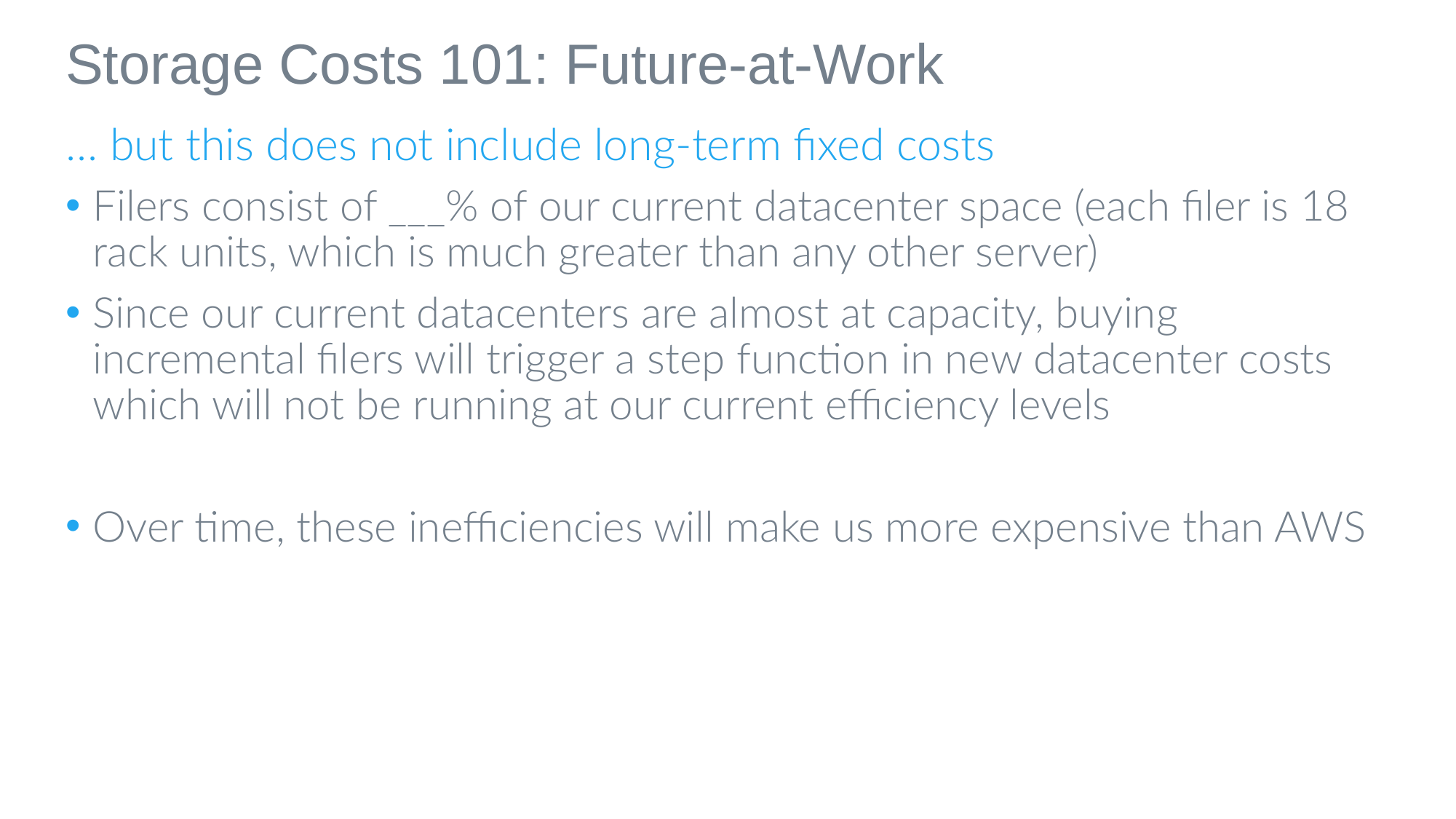

# Storage Costs 101: Future-at-Work
… but this does not include long-term fixed costs
Filers consist of ___% of our current datacenter space (each filer is 18 rack units, which is much greater than any other server)
Since our current datacenters are almost at capacity, buying incremental filers will trigger a step function in new datacenter costs which will not be running at our current efficiency levels

Over time, these inefficiencies will make us more expensive than AWS